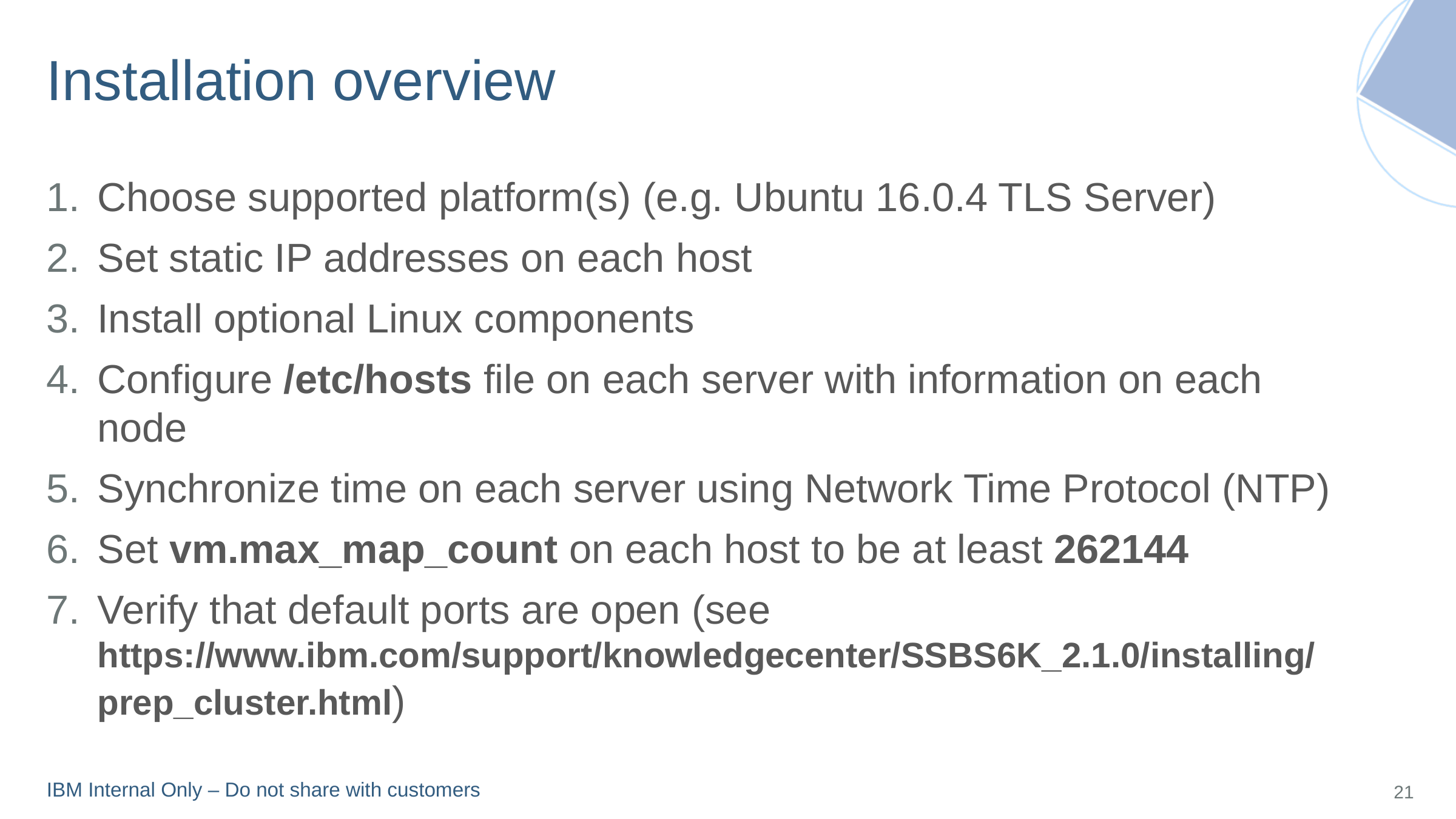

Installation overview
Choose supported platform(s) (e.g. Ubuntu 16.0.4 TLS Server)
Set static IP addresses on each host
Install optional Linux components
Configure /etc/hosts file on each server with information on each node
Synchronize time on each server using Network Time Protocol (NTP)
Set vm.max_map_count on each host to be at least 262144
Verify that default ports are open (see https://www.ibm.com/support/knowledgecenter/SSBS6K_2.1.0/installing/prep_cluster.html)
21